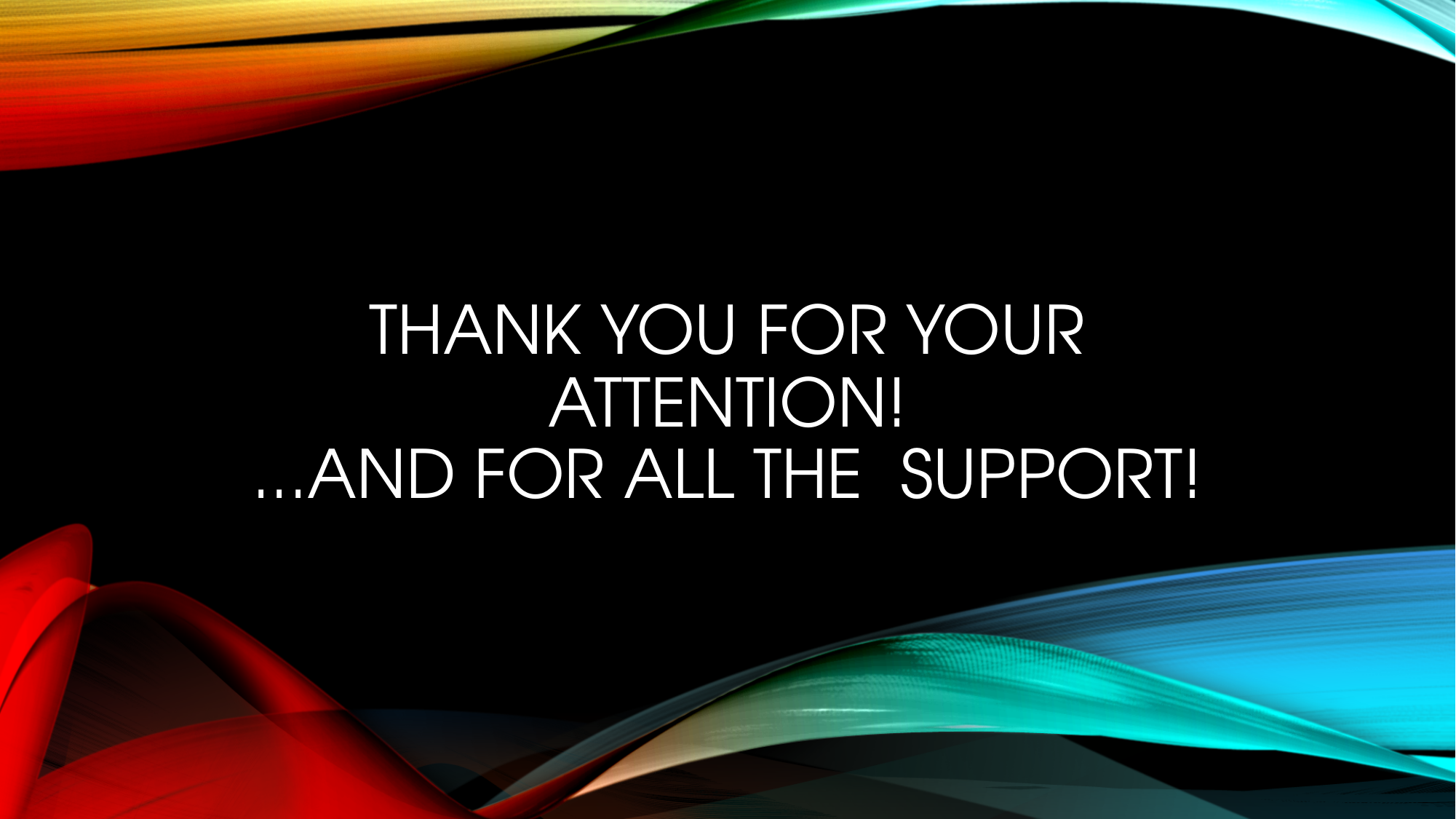

# Thank you for your attention! ...and for all the  support!